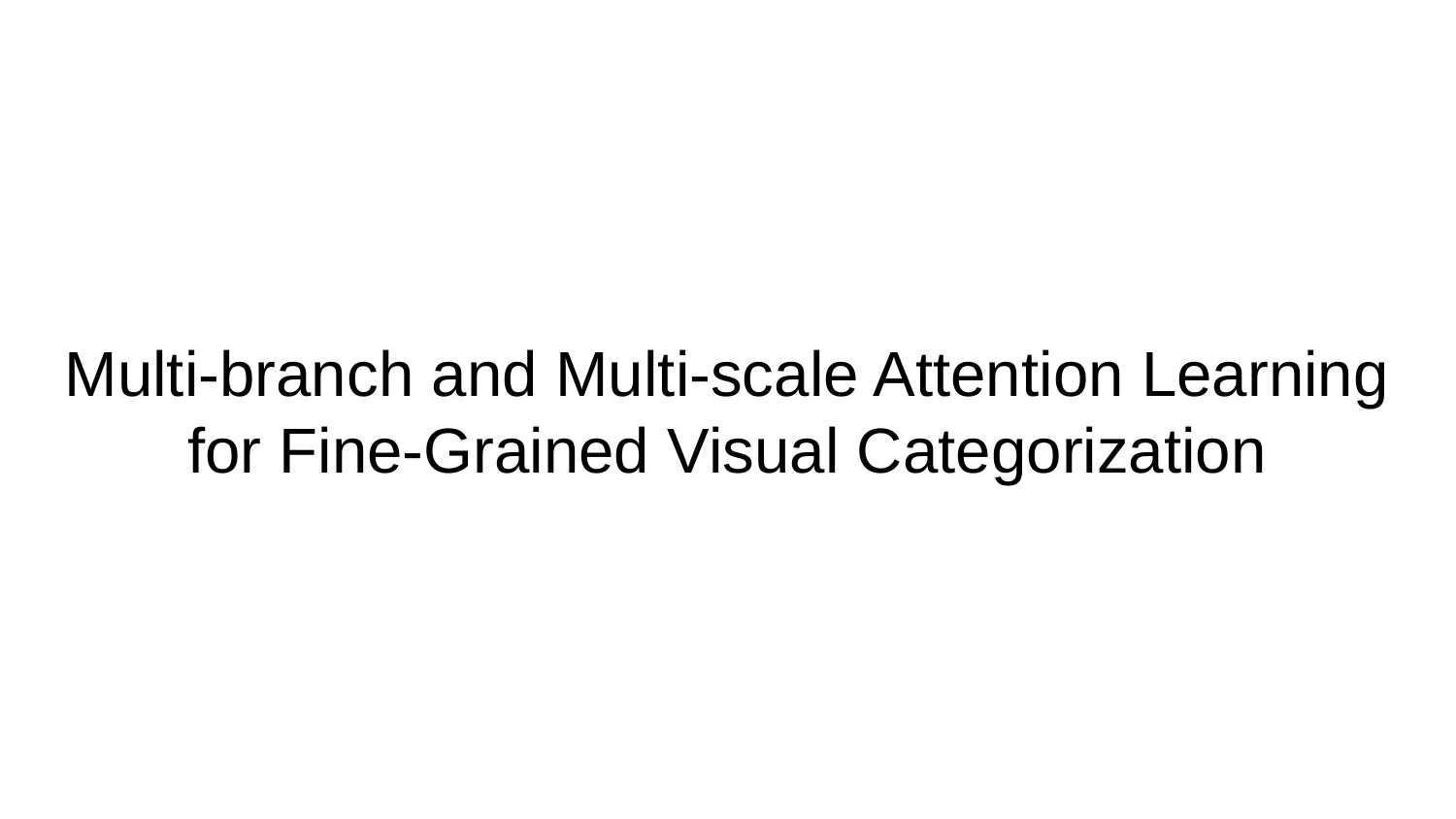

# Multi-branch and Multi-scale Attention Learning for Fine-Grained Visual Categorization